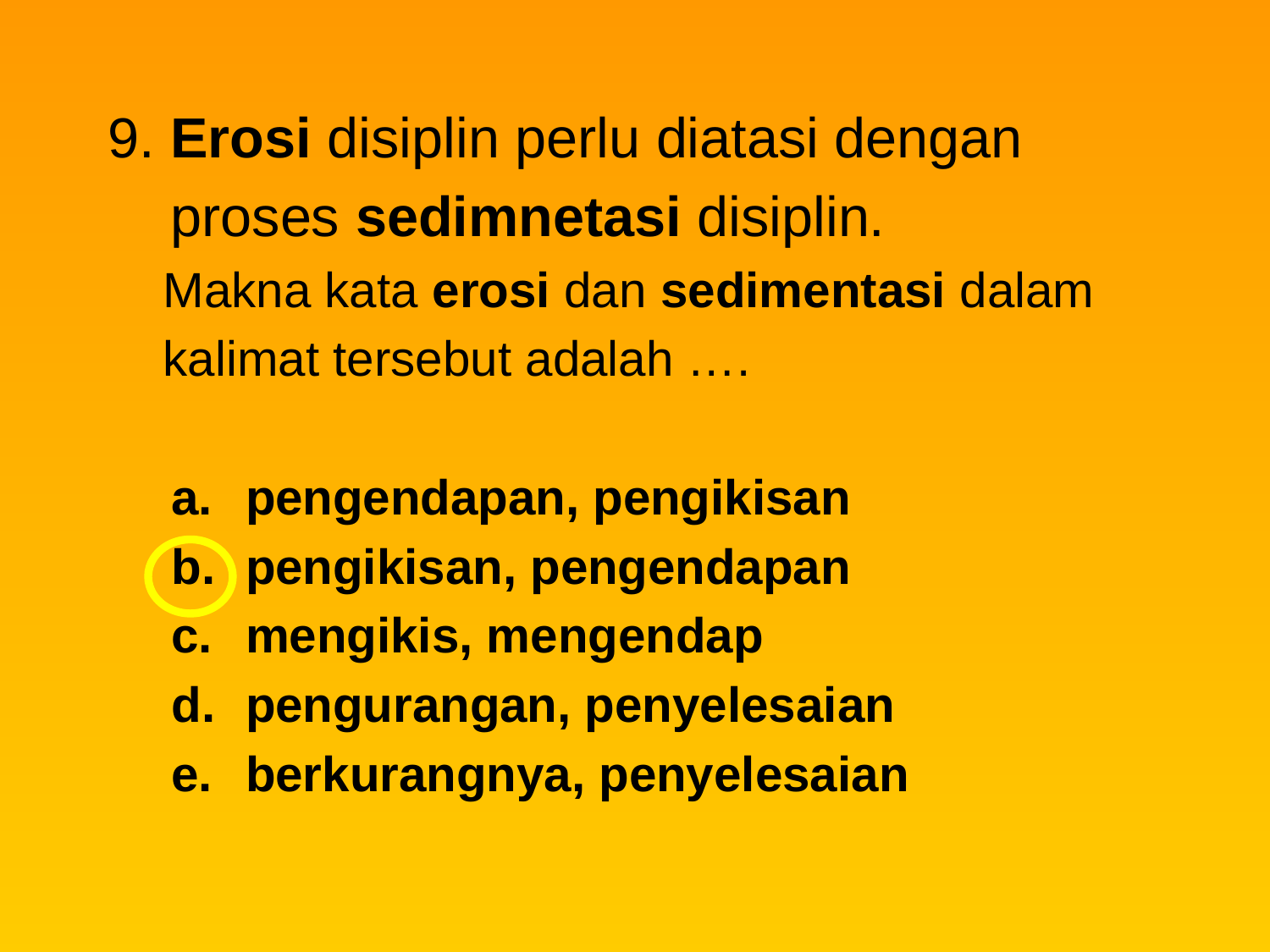

9. Erosi disiplin perlu diatasi dengan
    proses sedimnetasi disiplin.
    Makna kata erosi dan sedimentasi dalam
    kalimat tersebut adalah ….

pengendapan, pengikisan
pengikisan, pengendapan
mengikis, mengendap
pengurangan, penyelesaian
berkurangnya, penyelesaian